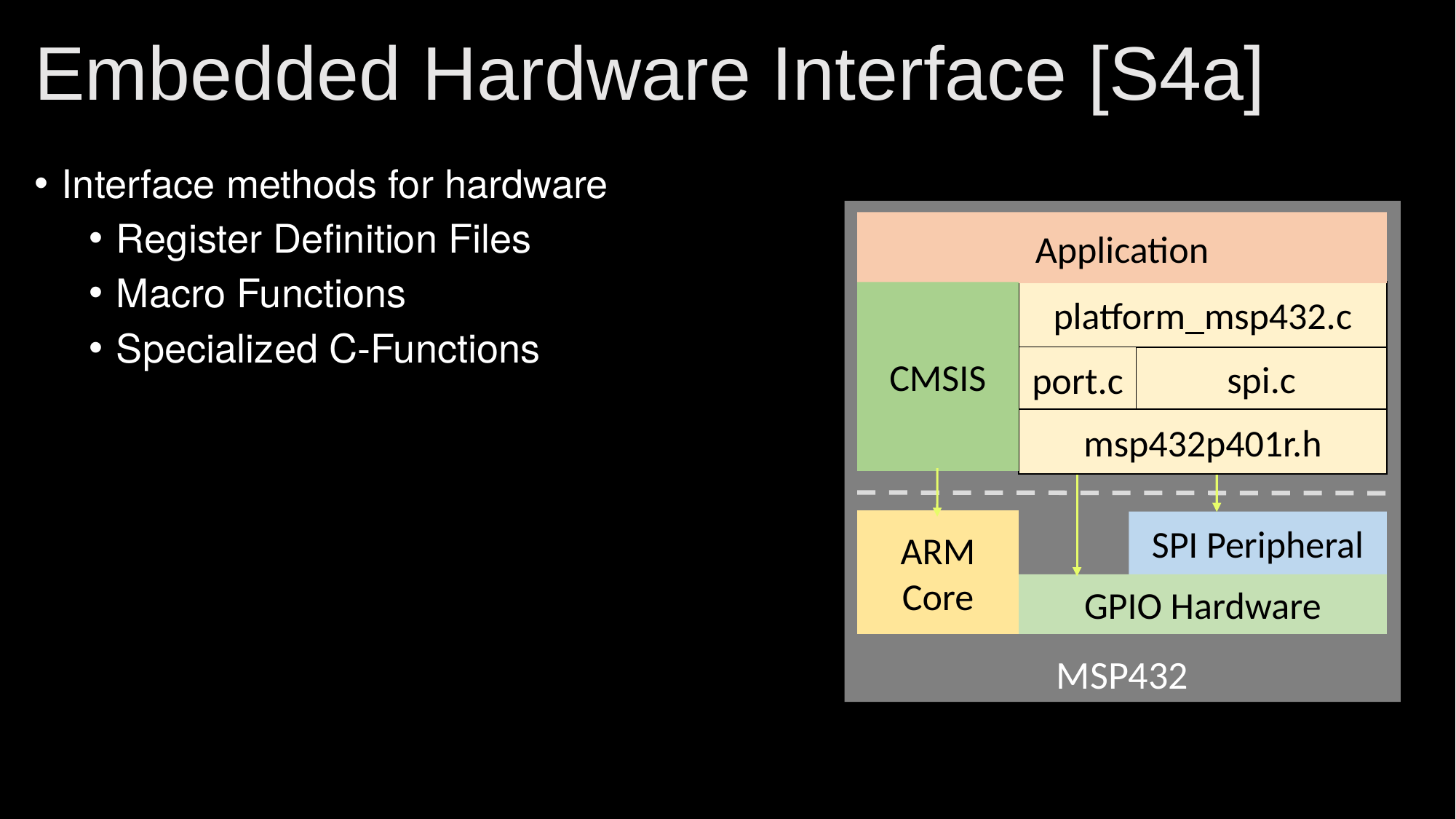

# Embedded Hardware Interface [S4a]
Interface methods for hardware
Register Definition Files
Macro Functions
Specialized C-Functions

MSP432
Application
CMSIS
platform_msp432.c
spi.c
port.c
msp432p401r.h
ARM Core
SPI Peripheral
GPIO Hardware